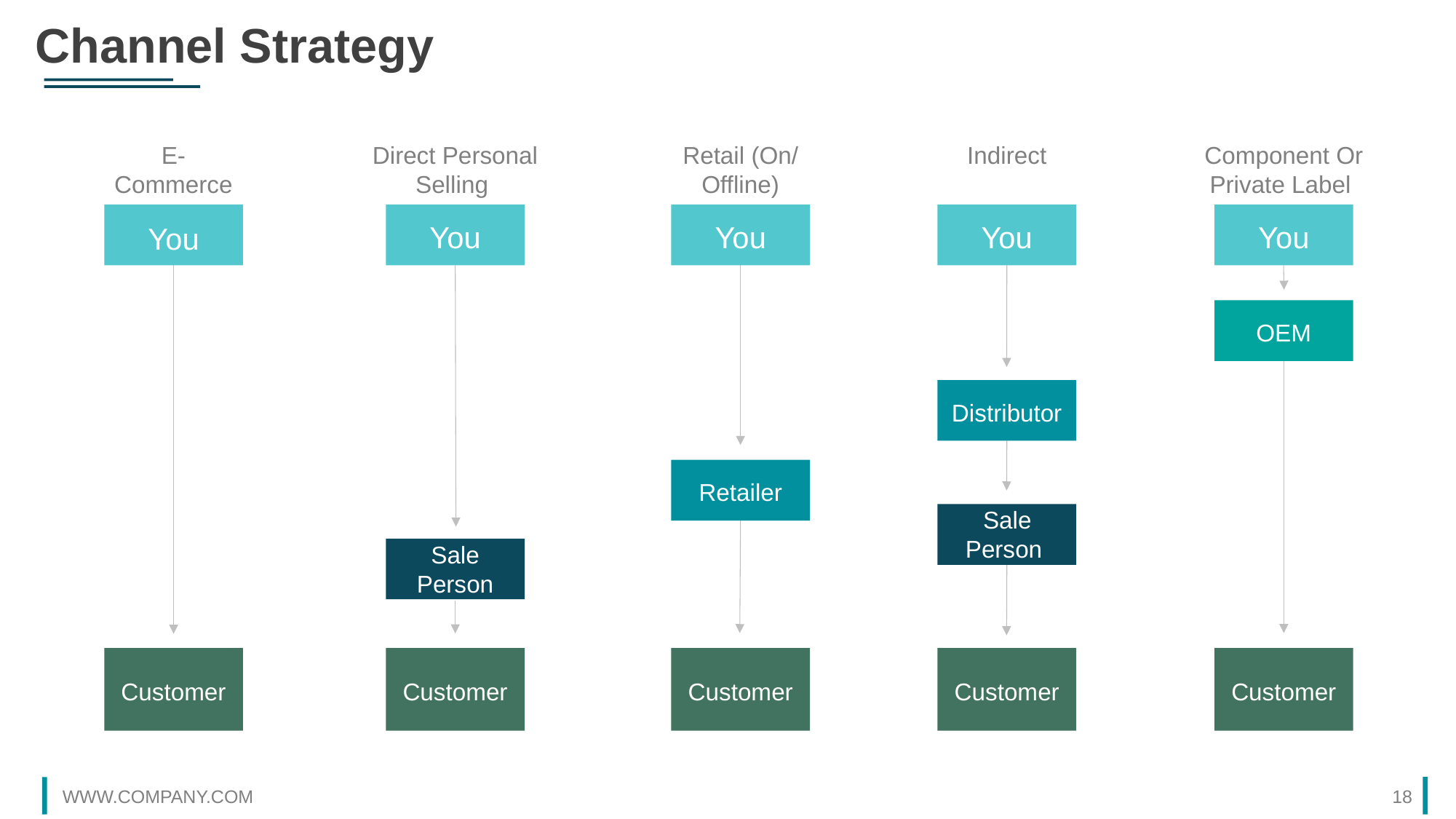

Channel Strategy
E- Commerce

You

Customer
Direct Personal Selling

You
Sale Person

Customer
Retail (On/ Offline)

You

Retailer

Customer
Indirect

You

Distributor
Sale Person

Customer
Component Or Private Label

You

OEM

Customer
WWW.COMPANY.COM
18